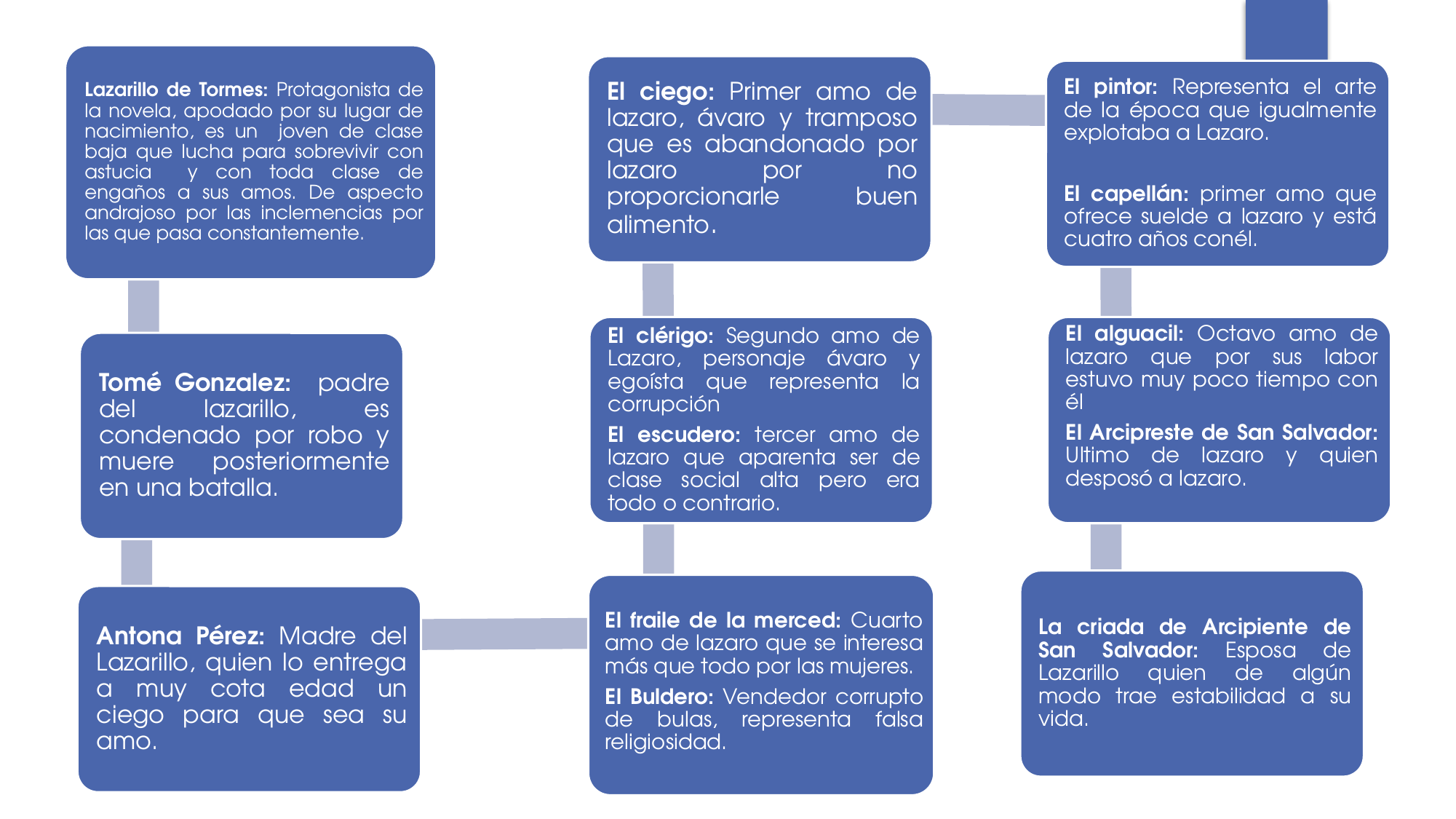

Lazarillo de Tormes: Protagonista de la novela, apodado por su lugar de nacimiento, es un  joven de clase baja que lucha para sobrevivir con astucia  y con toda clase de engaños a sus amos. De aspecto andrajoso por las inclemencias por las que pasa constantemente.
Tomé Gonzalez:  padre del lazarillo, es condenado por robo y muere posteriormente en una batalla.
Antona Pérez: Madre del Lazarillo, quien lo entrega a muy cota edad un ciego para que sea su amo.

El fraile de la merced: Cuarto amo de lazaro que se interesa más que todo por las mujeres.
El Buldero: Vendedor corrupto de bulas, representa falsa religiosidad.

El clérigo: Segundo amo de Lazaro, personaje ávaro y egoísta que representa la corrupción
El escudero: tercer amo de lazaro que aparenta ser de clase social alta pero era todo o contrario.
El ciego: Primer amo de lazaro, ávaro y tramposo que es abandonado por lazaro por no proporcionarle buen alimento.
El pintor: Representa el arte de la época que igualmente explotaba a Lazaro.

El capellán: primer amo que ofrece suelde a lazaro y está cuatro años conél.
El alguacil: Octavo amo de lazaro que por sus labor estuvo muy poco tiempo con él
El Arcipreste de San Salvador: Ultimo de lazaro y quien desposó a lazaro.

La criada de Arcipiente de San Salvador: Esposa de Lazarillo quien de algún modo trae estabilidad a su vida.